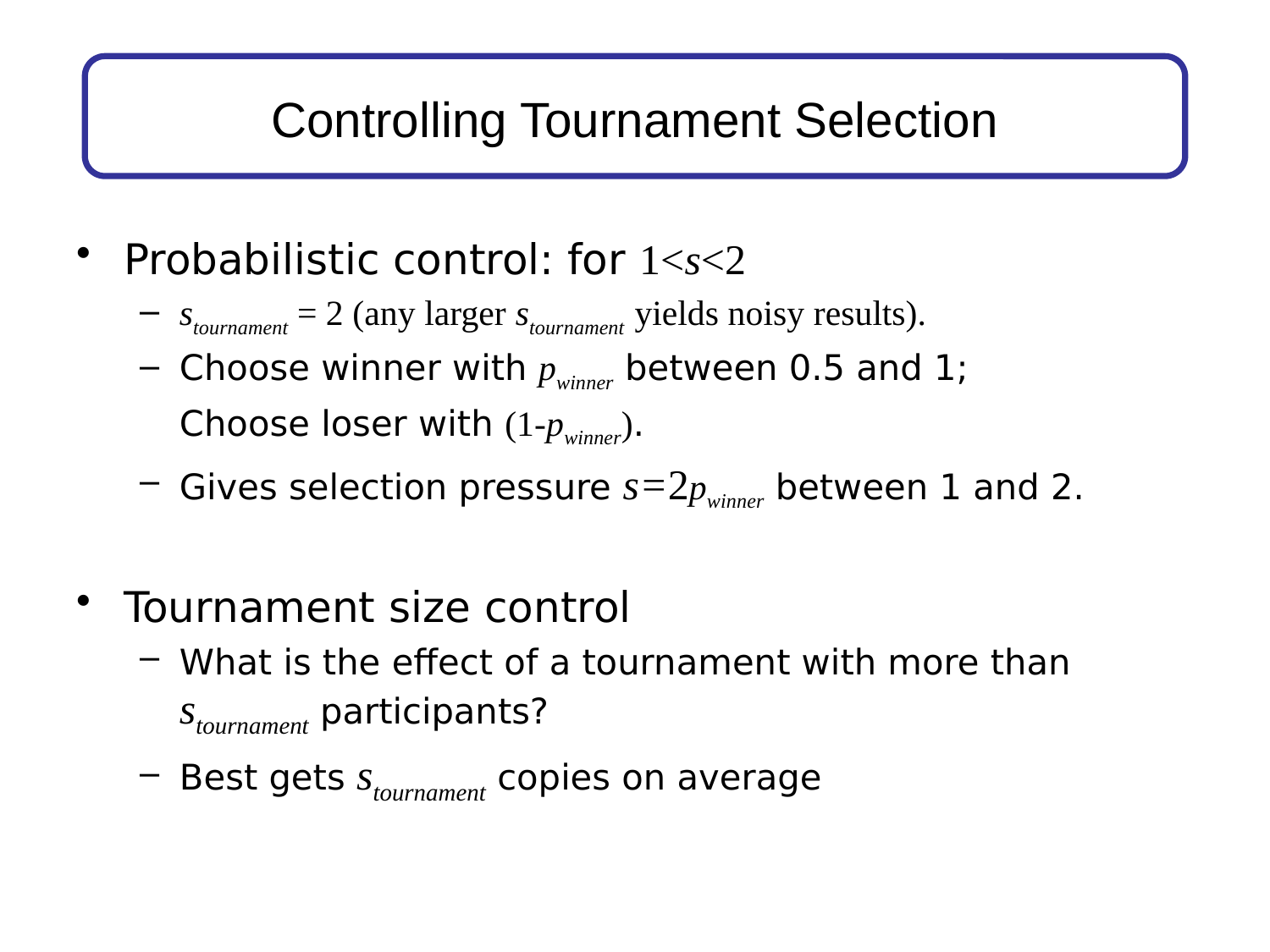

# Controlling Tournament Selection
Probabilistic control: for 1<s<2
stournament = 2 (any larger stournament  yields noisy results).
Choose winner with pwinner between 0.5 and 1;
	Choose loser with (1-pwinner).
Gives selection pressure s=2pwinner between 1 and 2.

Tournament size control
What is the effect of a tournament with more than stournament participants?
Best gets stournament copies on average